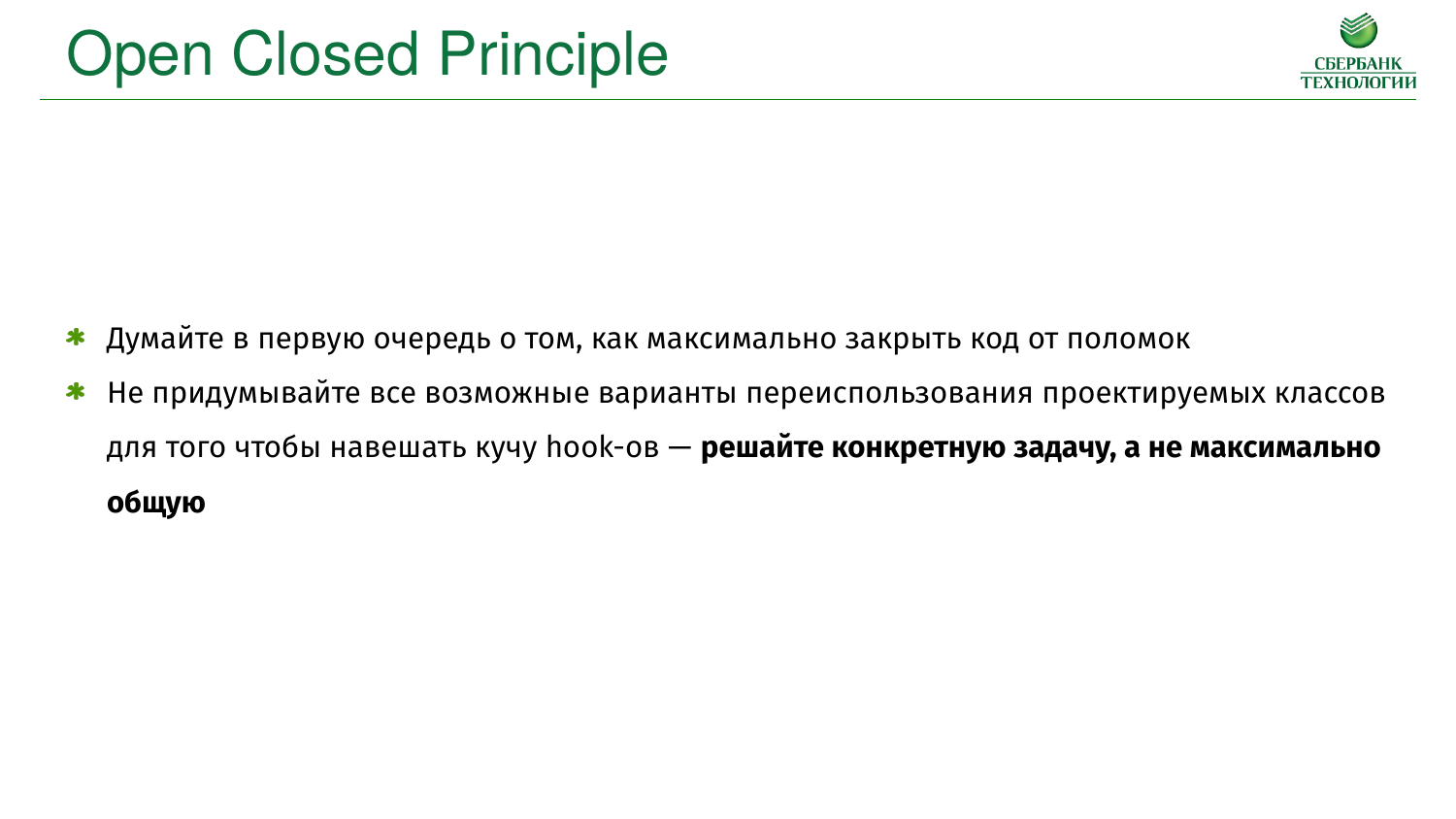

Open Closed Principle
Думайте в первую очередь о том, как максимально закрыть код от поломок
Не придумывайте все возможные варианты переиспользования проектируемых классов для того чтобы навешать кучу hook-ов — решайте конкретную задачу, а не максимально общую